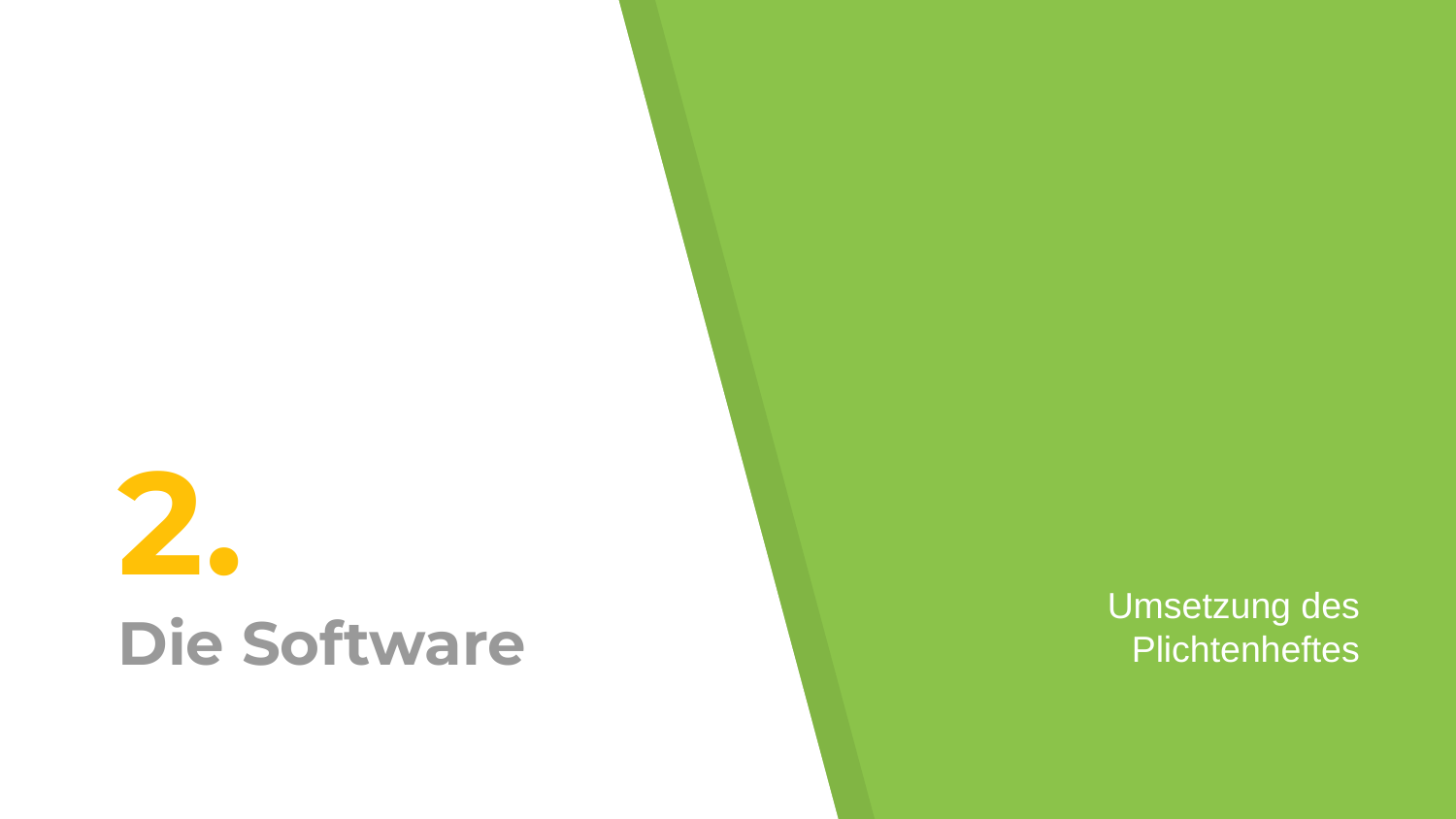

# 2.
Die Software
Umsetzung des Plichtenheftes